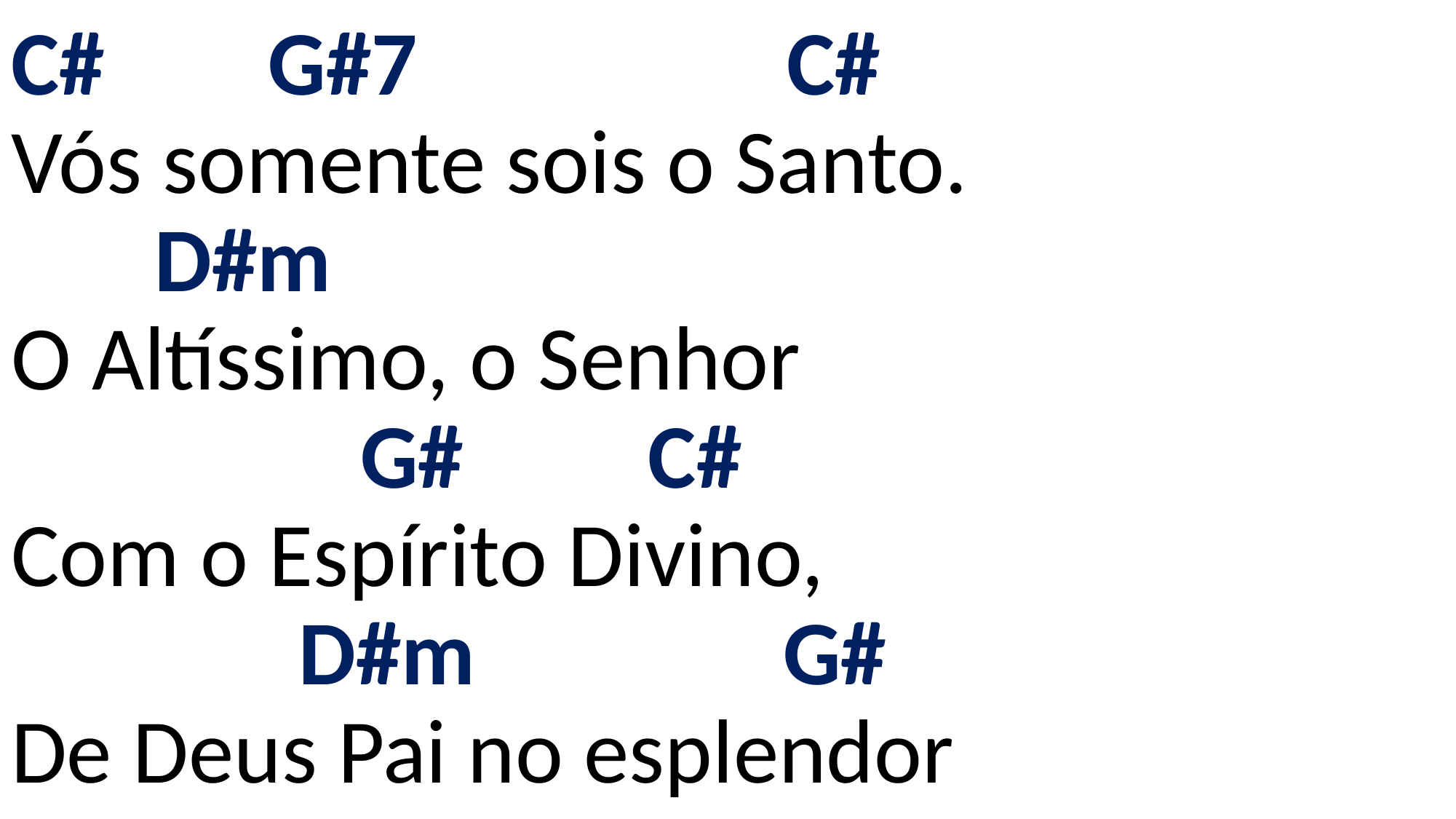

# C#        G#7                  C# Vós somente sois o Santo. D#m O Altíssimo, o Senhor G#         C# Com o Espírito Divino, D#m               G# De Deus Pai no esplendor